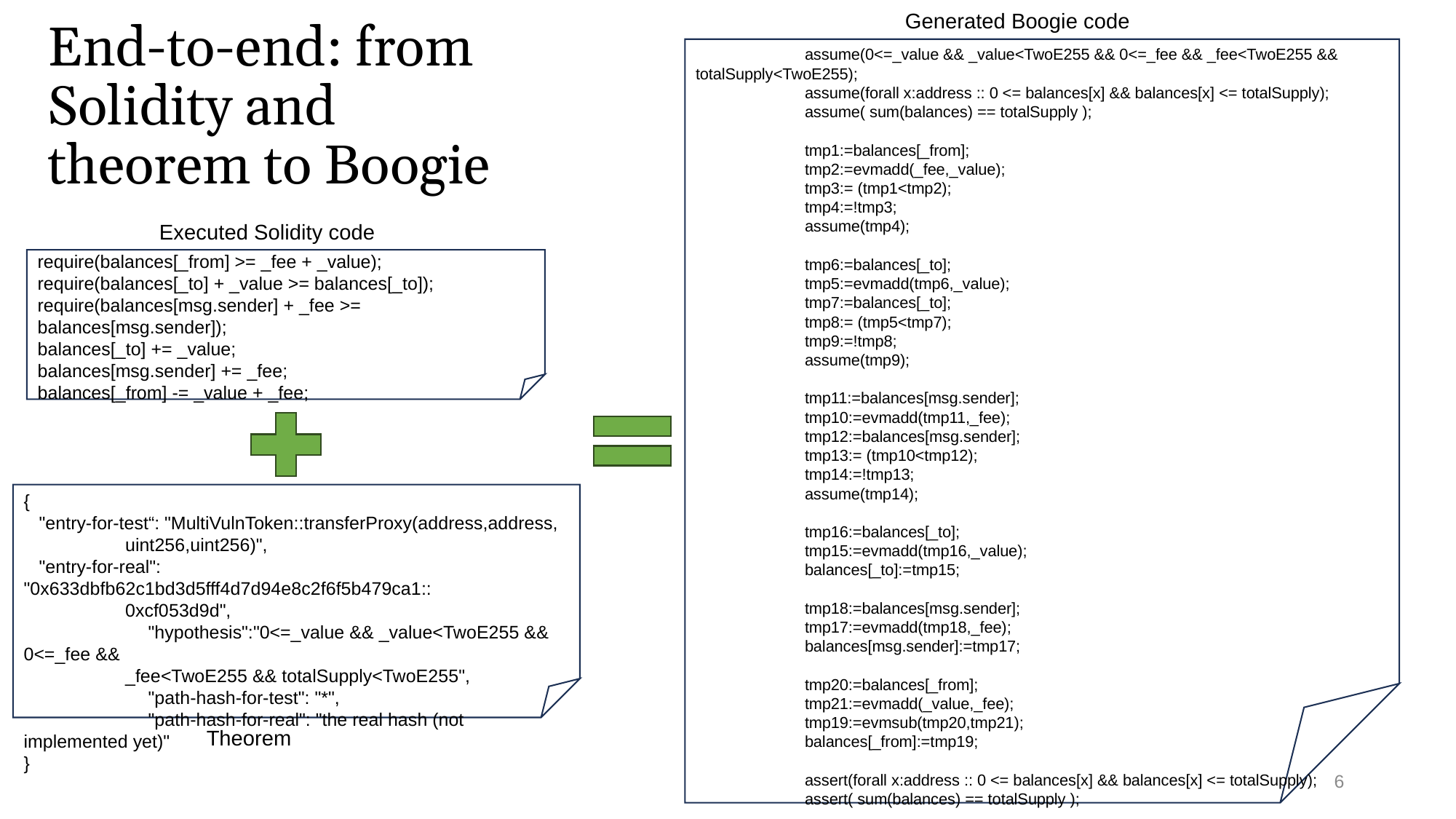

Generated Boogie code
	assume(0<=_value && _value<TwoE255 && 0<=_fee && _fee<TwoE255 && totalSupply<TwoE255);
	assume(forall x:address :: 0 <= balances[x] && balances[x] <= totalSupply);
	assume( sum(balances) == totalSupply );

	tmp1:=balances[_from];
	tmp2:=evmadd(_fee,_value);
	tmp3:= (tmp1<tmp2);
	tmp4:=!tmp3;
	assume(tmp4);

	tmp6:=balances[_to];
	tmp5:=evmadd(tmp6,_value);
	tmp7:=balances[_to];
	tmp8:= (tmp5<tmp7);
	tmp9:=!tmp8;
	assume(tmp9);

	tmp11:=balances[msg.sender];
	tmp10:=evmadd(tmp11,_fee);
	tmp12:=balances[msg.sender];
	tmp13:= (tmp10<tmp12);
	tmp14:=!tmp13;
	assume(tmp14);

	tmp16:=balances[_to];
	tmp15:=evmadd(tmp16,_value);
	balances[_to]:=tmp15;

	tmp18:=balances[msg.sender];
	tmp17:=evmadd(tmp18,_fee);
	balances[msg.sender]:=tmp17;

	tmp20:=balances[_from];
	tmp21:=evmadd(_value,_fee);
	tmp19:=evmsub(tmp20,tmp21);
	balances[_from]:=tmp19;

	assert(forall x:address :: 0 <= balances[x] && balances[x] <= totalSupply);
	assert( sum(balances) == totalSupply );
# End-to-end: from Solidity and theorem to Boogie
Executed Solidity code

require(balances[_from] >= _fee + _value);
require(balances[_to] + _value >= balances[_to]);
require(balances[msg.sender] + _fee >= balances[msg.sender]);
balances[_to] += _value;
balances[msg.sender] += _fee;
balances[_from] -= _value + _fee;

{
   "entry-for-test“: "MultiVulnToken::transferProxy(address,address,
                    uint256,uint256)",
   "entry-for-real": "0x633dbfb62c1bd3d5fff4d7d94e8c2f6f5b479ca1::
                    0xcf053d9d",
	   "hypothesis":"0<=_value && _value<TwoE255 && 0<=_fee &&
                    _fee<TwoE255 && totalSupply<TwoE255",
	   "path-hash-for-test": "*",
	   "path-hash-for-real": "the real hash (not implemented yet)"
}

Theorem
6